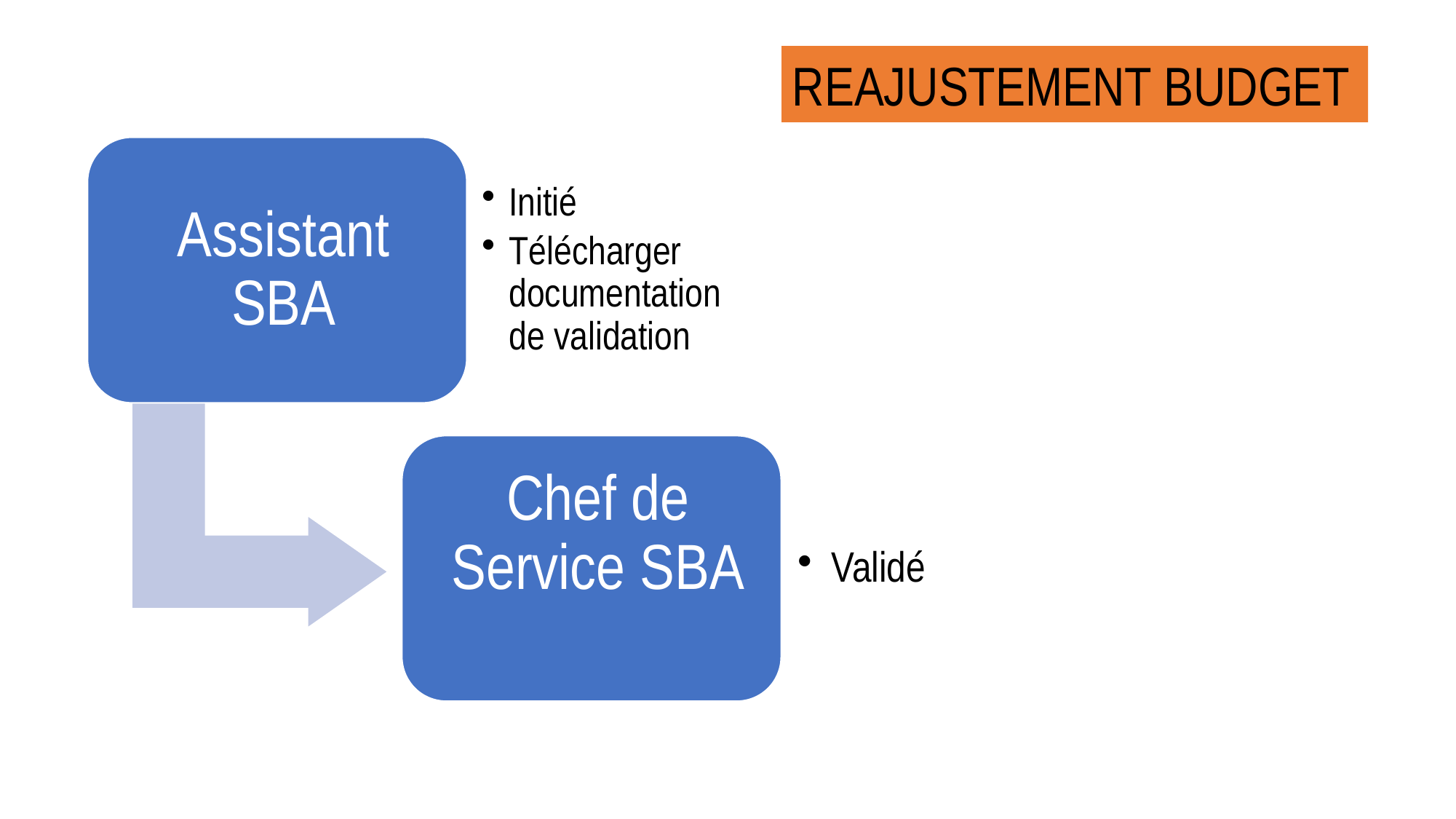

REAJUSTEMENT BUDGET
Assistant SBA
Initié
Télécharger documentation de validation
Chef de Service SBA
Validé